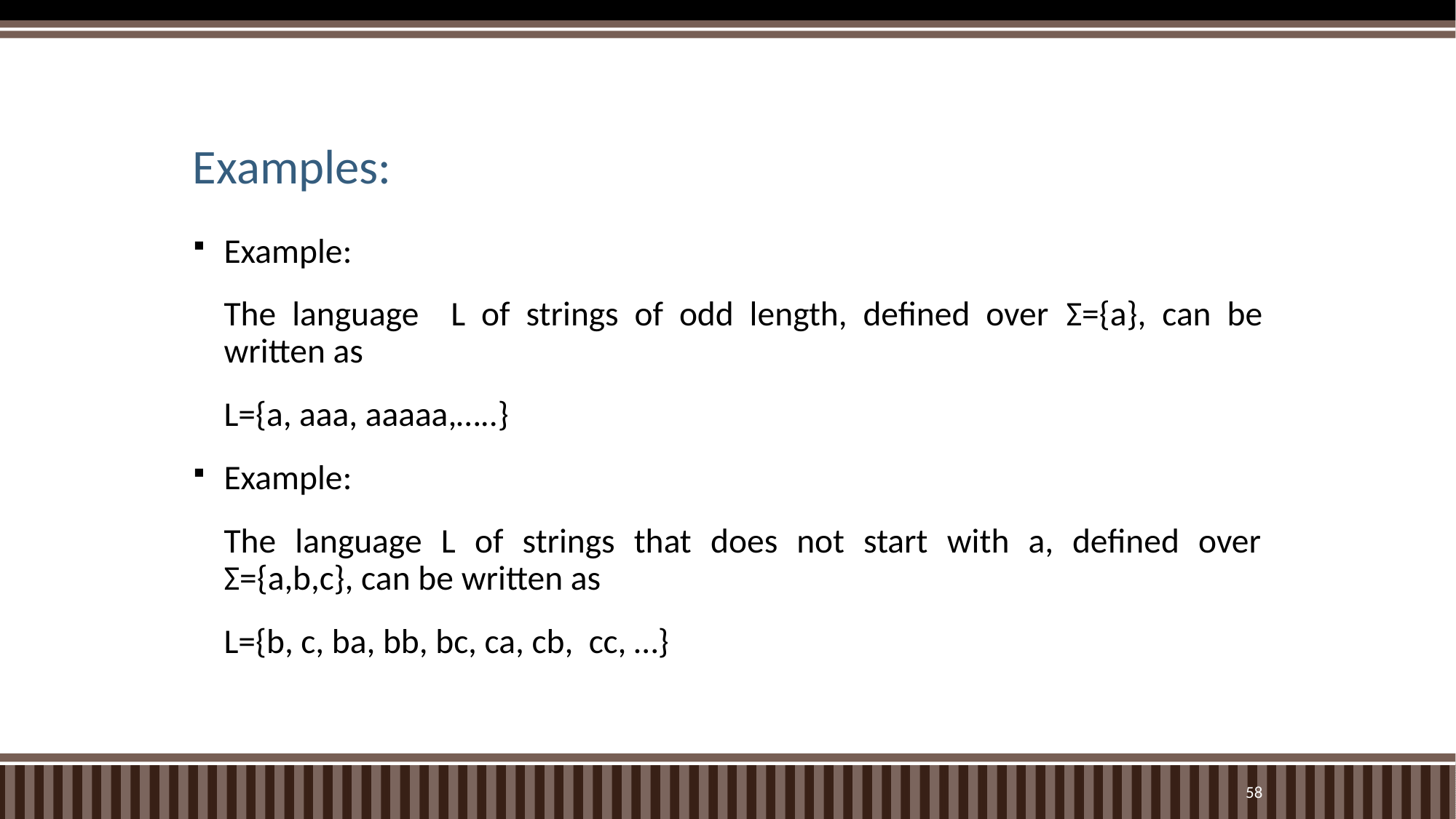

# Examples:
Example:
	The language  L of strings of odd length, defined over Σ={a}, can be written as
	L={a, aaa, aaaaa,…..}
Example:
	The language L of strings that does not start with a, defined over Σ={a,b,c}, can be written as
	L={b, c, ba, bb, bc, ca, cb,  cc, …}
58